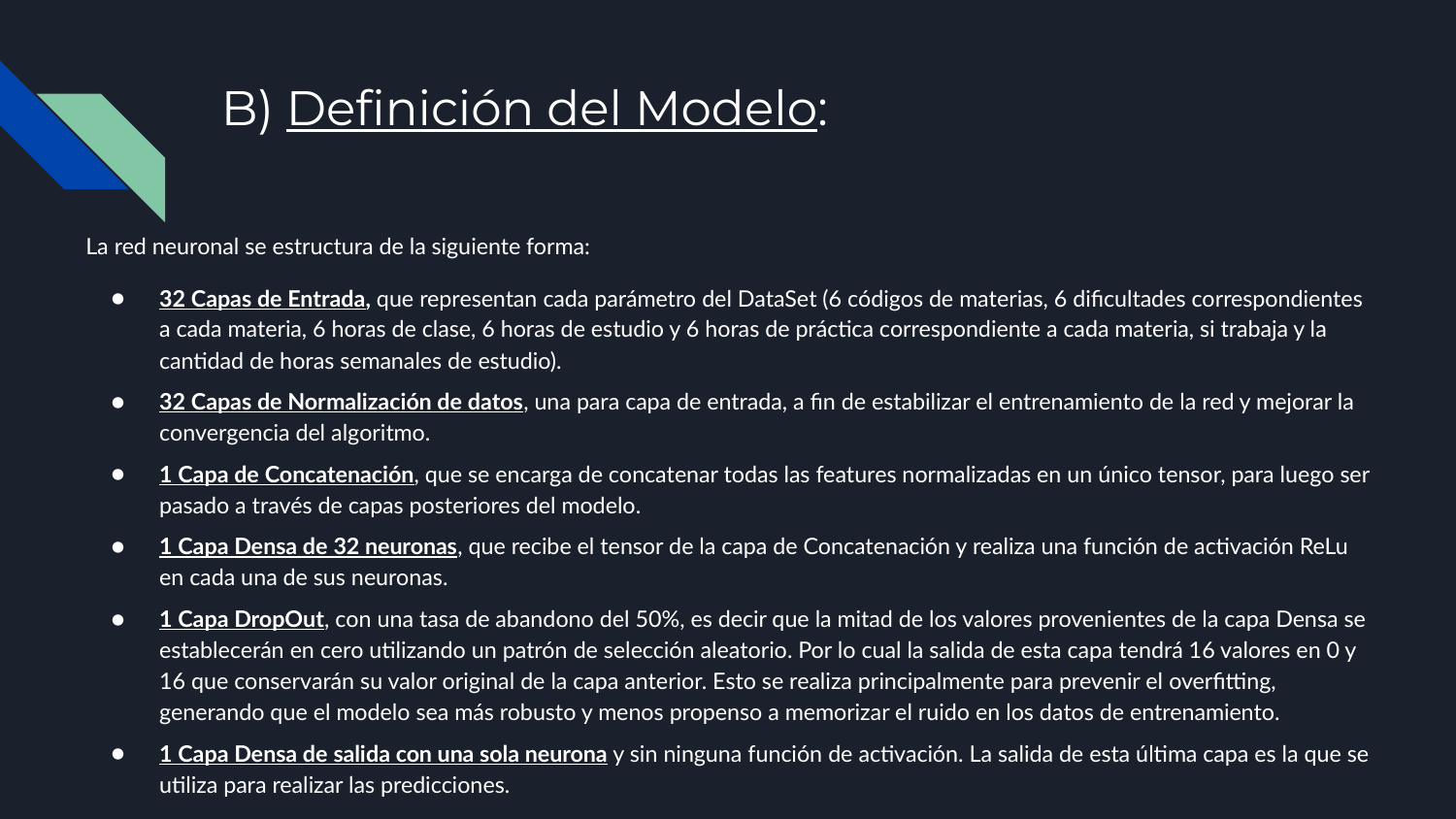

# B) Definición del Modelo:
La red neuronal se estructura de la siguiente forma:
32 Capas de Entrada, que representan cada parámetro del DataSet (6 códigos de materias, 6 dificultades correspondientes a cada materia, 6 horas de clase, 6 horas de estudio y 6 horas de práctica correspondiente a cada materia, si trabaja y la cantidad de horas semanales de estudio).
32 Capas de Normalización de datos, una para capa de entrada, a fin de estabilizar el entrenamiento de la red y mejorar la convergencia del algoritmo.
1 Capa de Concatenación, que se encarga de concatenar todas las features normalizadas en un único tensor, para luego ser pasado a través de capas posteriores del modelo.
1 Capa Densa de 32 neuronas, que recibe el tensor de la capa de Concatenación y realiza una función de activación ReLu en cada una de sus neuronas.
1 Capa DropOut, con una tasa de abandono del 50%, es decir que la mitad de los valores provenientes de la capa Densa se establecerán en cero utilizando un patrón de selección aleatorio. Por lo cual la salida de esta capa tendrá 16 valores en 0 y 16 que conservarán su valor original de la capa anterior. Esto se realiza principalmente para prevenir el overfitting, generando que el modelo sea más robusto y menos propenso a memorizar el ruido en los datos de entrenamiento.
1 Capa Densa de salida con una sola neurona y sin ninguna función de activación. La salida de esta última capa es la que se utiliza para realizar las predicciones.